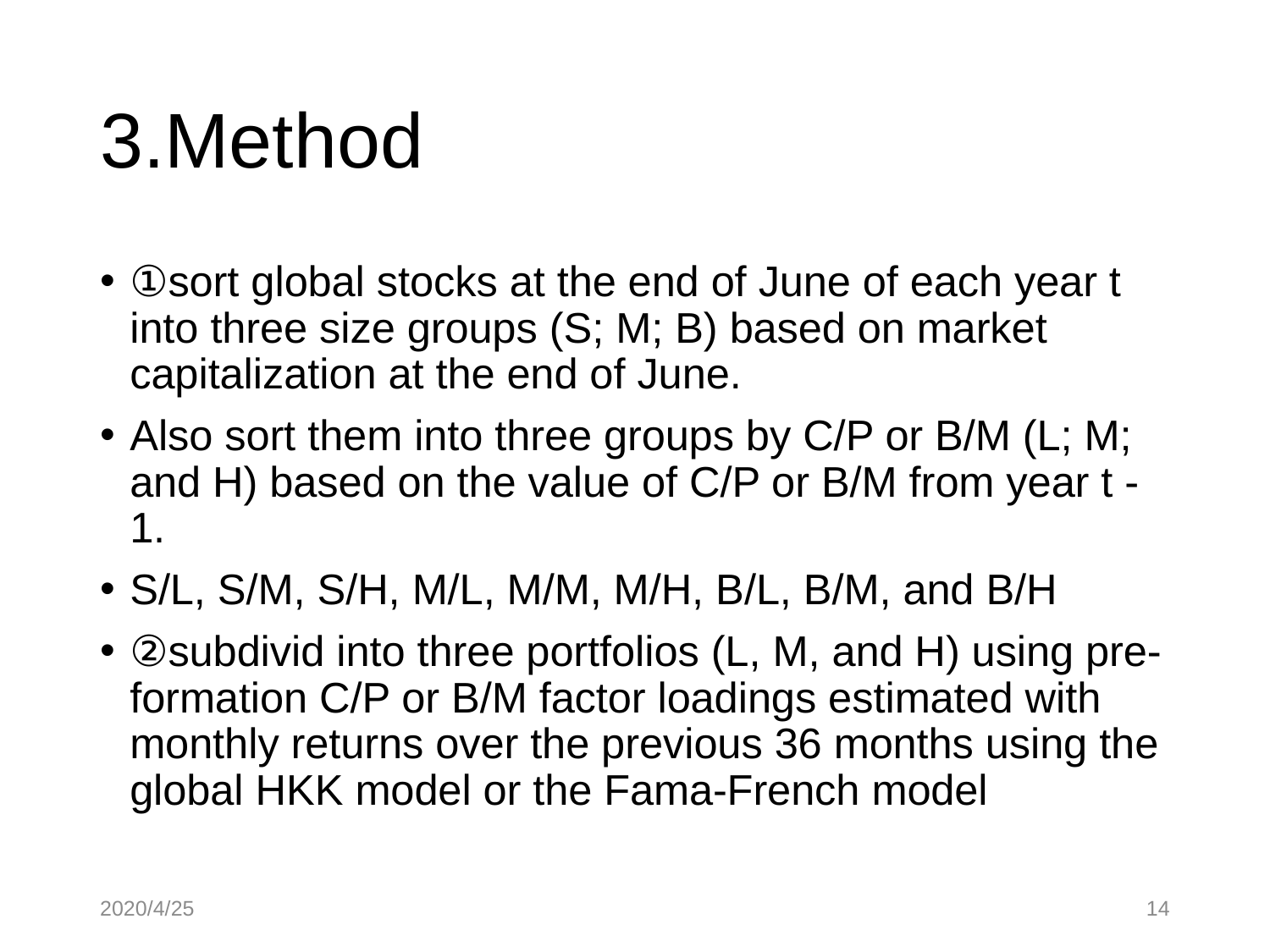

# 3.Method
①sort global stocks at the end of June of each year t into three size groups (S; M; B) based on market capitalization at the end of June.
Also sort them into three groups by C/P or B/M (L; M; and H) based on the value of C/P or B/M from year t - 1.
S/L, S/M, S/H, M/L, M/M, M/H, B/L, B/M, and B/H
②subdivid into three portfolios (L, M, and H) using pre-formation C/P or B/M factor loadings estimated with monthly returns over the previous 36 months using the global HKK model or the Fama-French model
2020/4/25

14